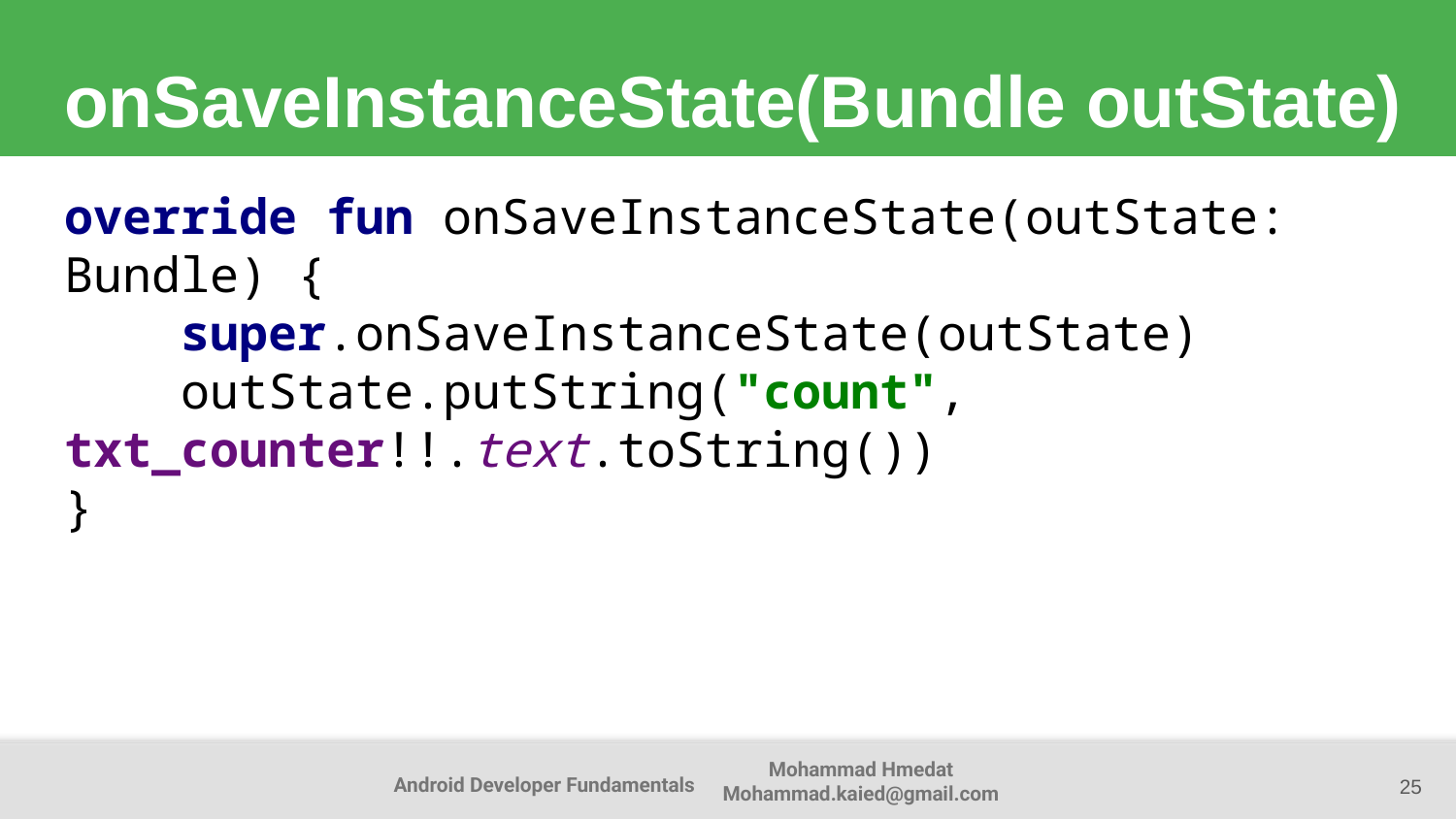

# onSaveInstanceState(Bundle outState)
override fun onSaveInstanceState(outState: Bundle) {
    super.onSaveInstanceState(outState)
    outState.putString("count", txt_counter!!.text.toString())
}
25